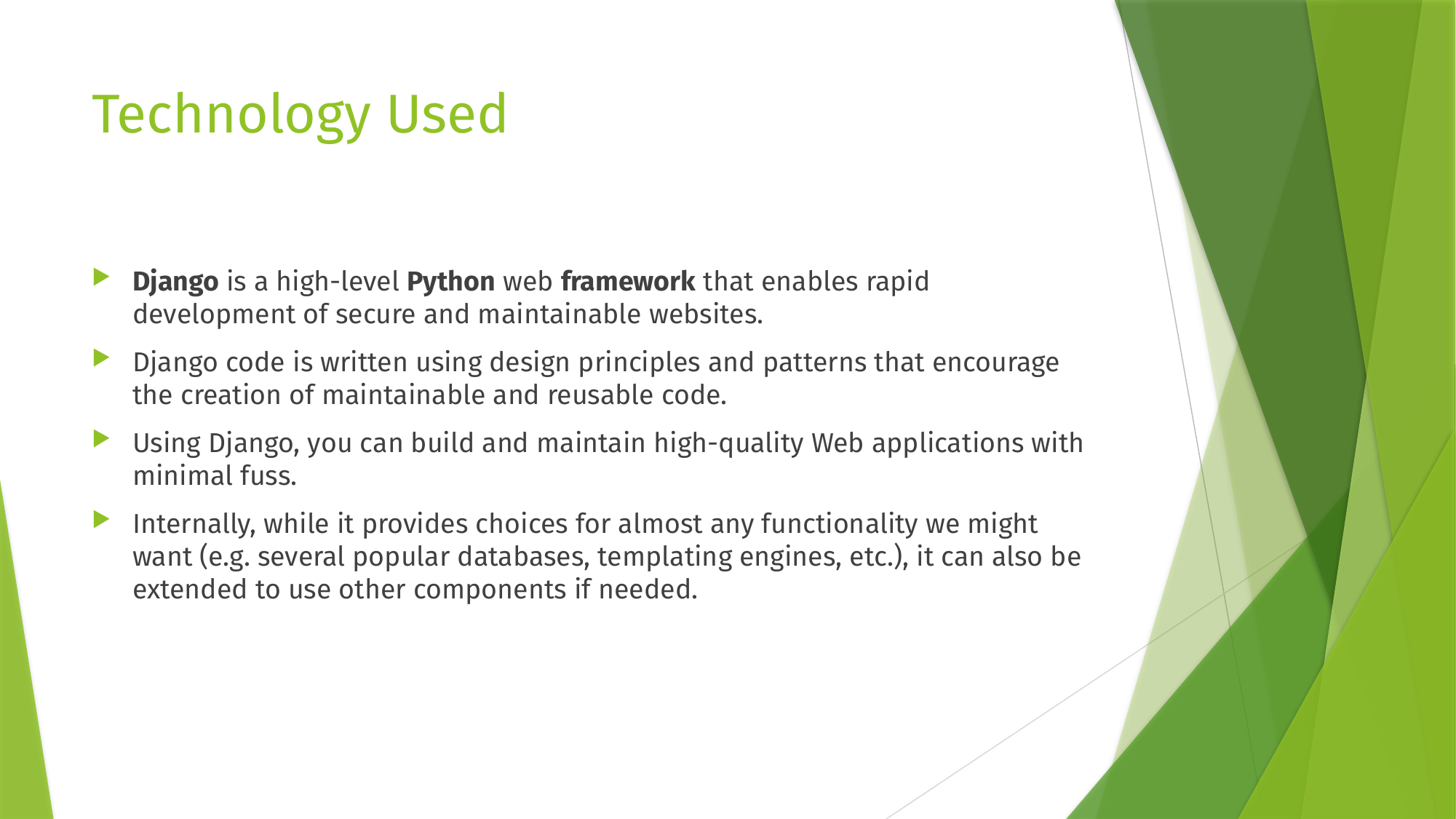

# Technology Used
Django is a high-level Python web framework that enables rapid development of secure and maintainable websites.
Django code is written using design principles and patterns that encourage the creation of maintainable and reusable code.
Using Django, you can build and maintain high-quality Web applications with minimal fuss.
Internally, while it provides choices for almost any functionality we might want (e.g. several popular databases, templating engines, etc.), it can also be extended to use other components if needed.